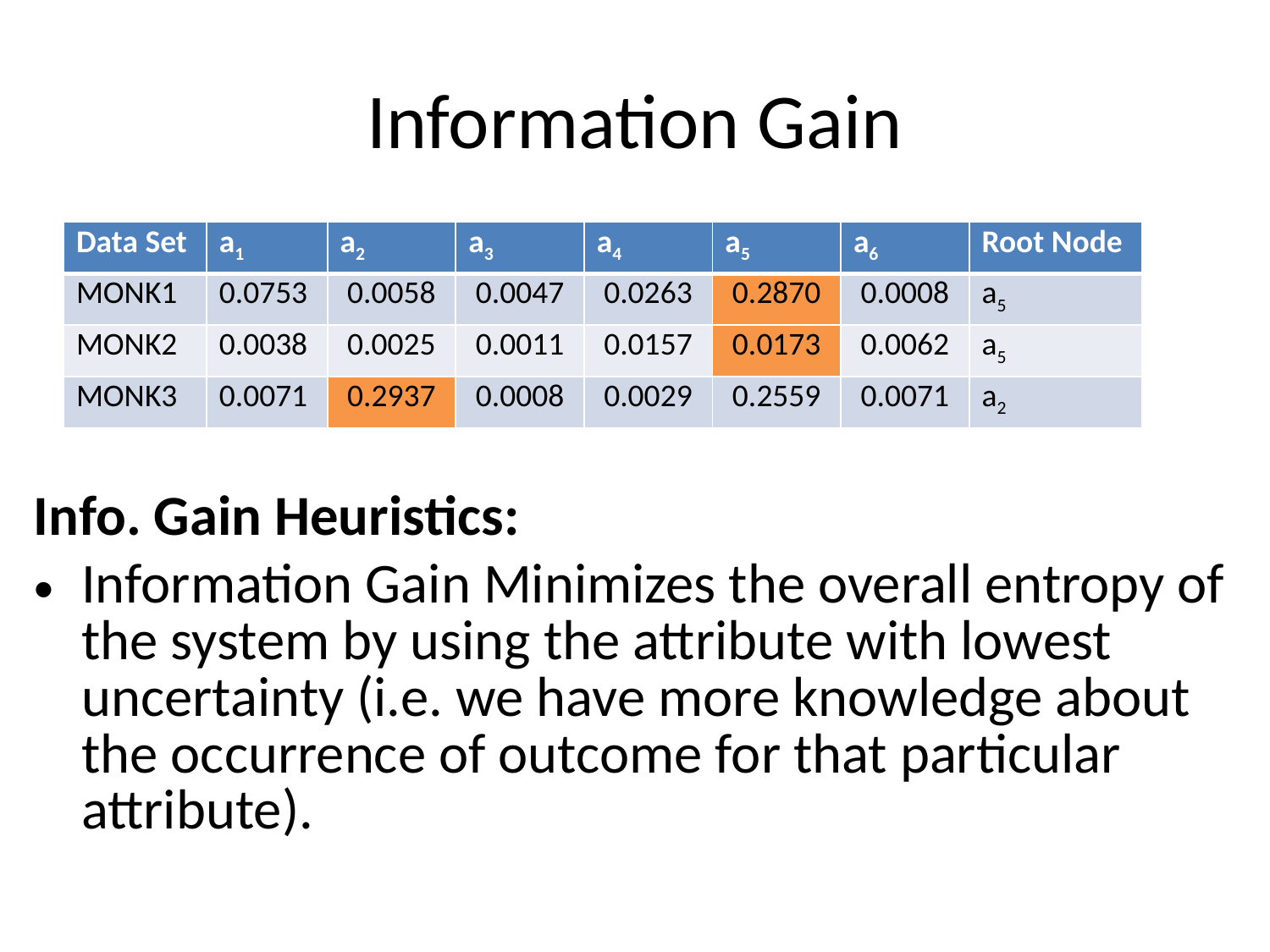

# Information Gain
| Data Set | a1 | a2 | a3 | a4 | a5 | a6 | Root Node |
| --- | --- | --- | --- | --- | --- | --- | --- |
| MONK1 | 0.0753 | 0.0058 | 0.0047 | 0.0263 | 0.2870 | 0.0008 | a5 |
| MONK2 | 0.0038 | 0.0025 | 0.0011 | 0.0157 | 0.0173 | 0.0062 | a5 |
| MONK3 | 0.0071 | 0.2937 | 0.0008 | 0.0029 | 0.2559 | 0.0071 | a2 |

Info. Gain Heuristics:
Information Gain Minimizes the overall entropy of the system by using the attribute with lowest uncertainty (i.e. we have more knowledge about the occurrence of outcome for that particular attribute).